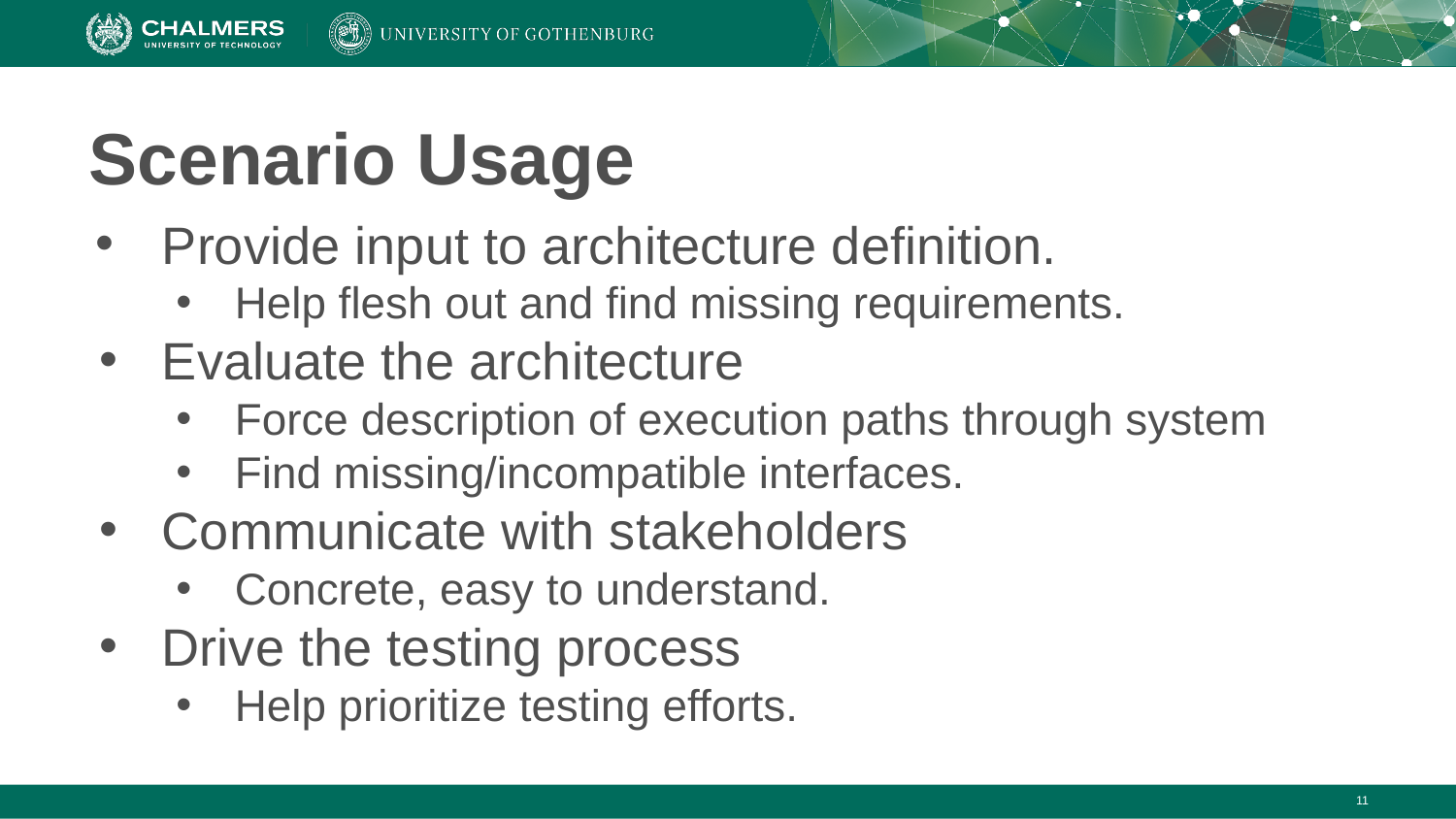

# Scenario Usage
Provide input to architecture definition.
Help flesh out and find missing requirements.
Evaluate the architecture
Force description of execution paths through system
Find missing/incompatible interfaces.
Communicate with stakeholders
Concrete, easy to understand.
Drive the testing process
Help prioritize testing efforts.
11